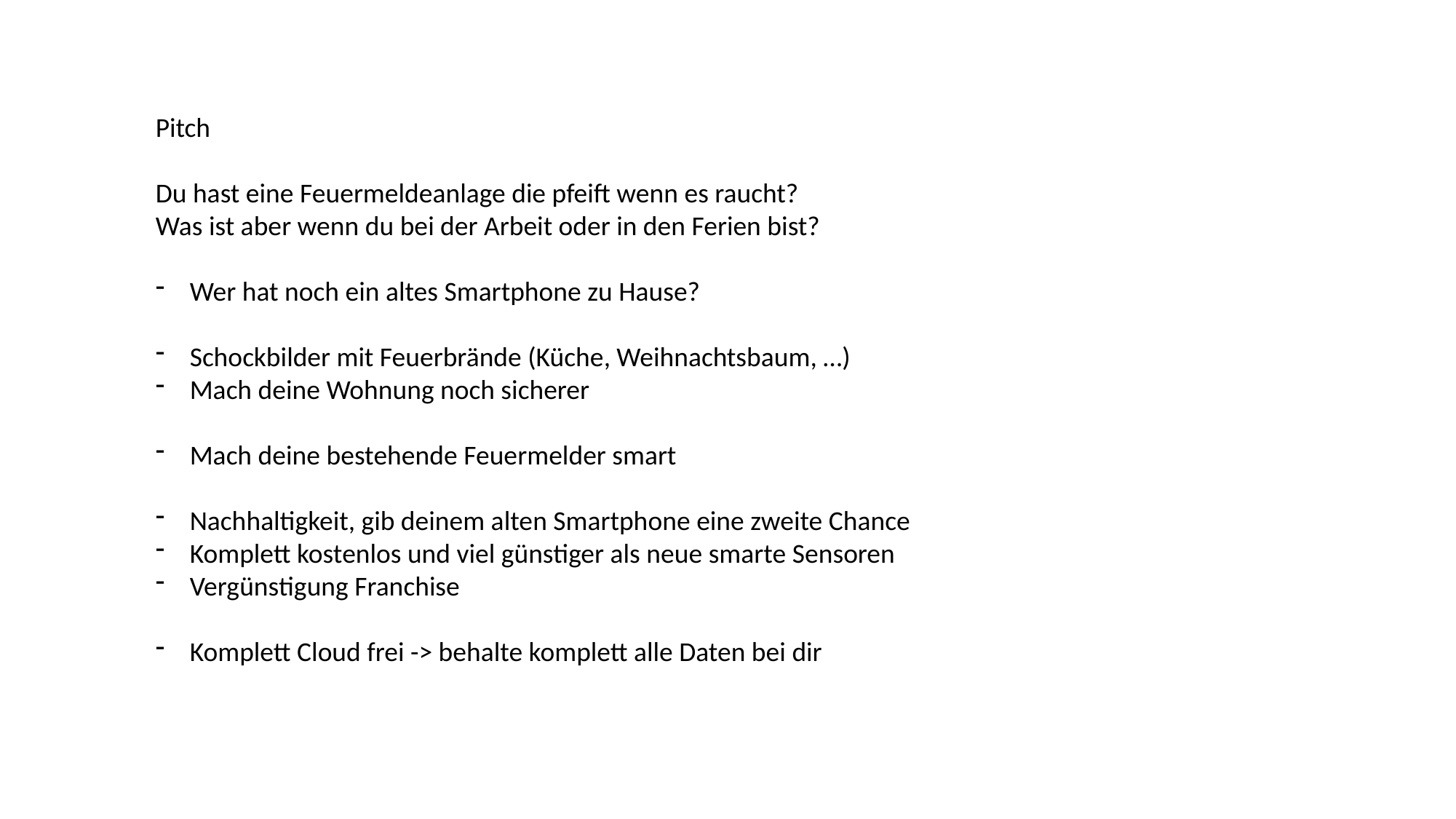

Pitch

Du hast eine Feuermeldeanlage die pfeift wenn es raucht?
Was ist aber wenn du bei der Arbeit oder in den Ferien bist?

Wer hat noch ein altes Smartphone zu Hause?

Schockbilder mit Feuerbrände (Küche, Weihnachtsbaum, …)
Mach deine Wohnung noch sicherer

Mach deine bestehende Feuermelder smart

Nachhaltigkeit, gib deinem alten Smartphone eine zweite Chance
Komplett kostenlos und viel günstiger als neue smarte Sensoren
Vergünstigung Franchise

Komplett Cloud frei -> behalte komplett alle Daten bei dir